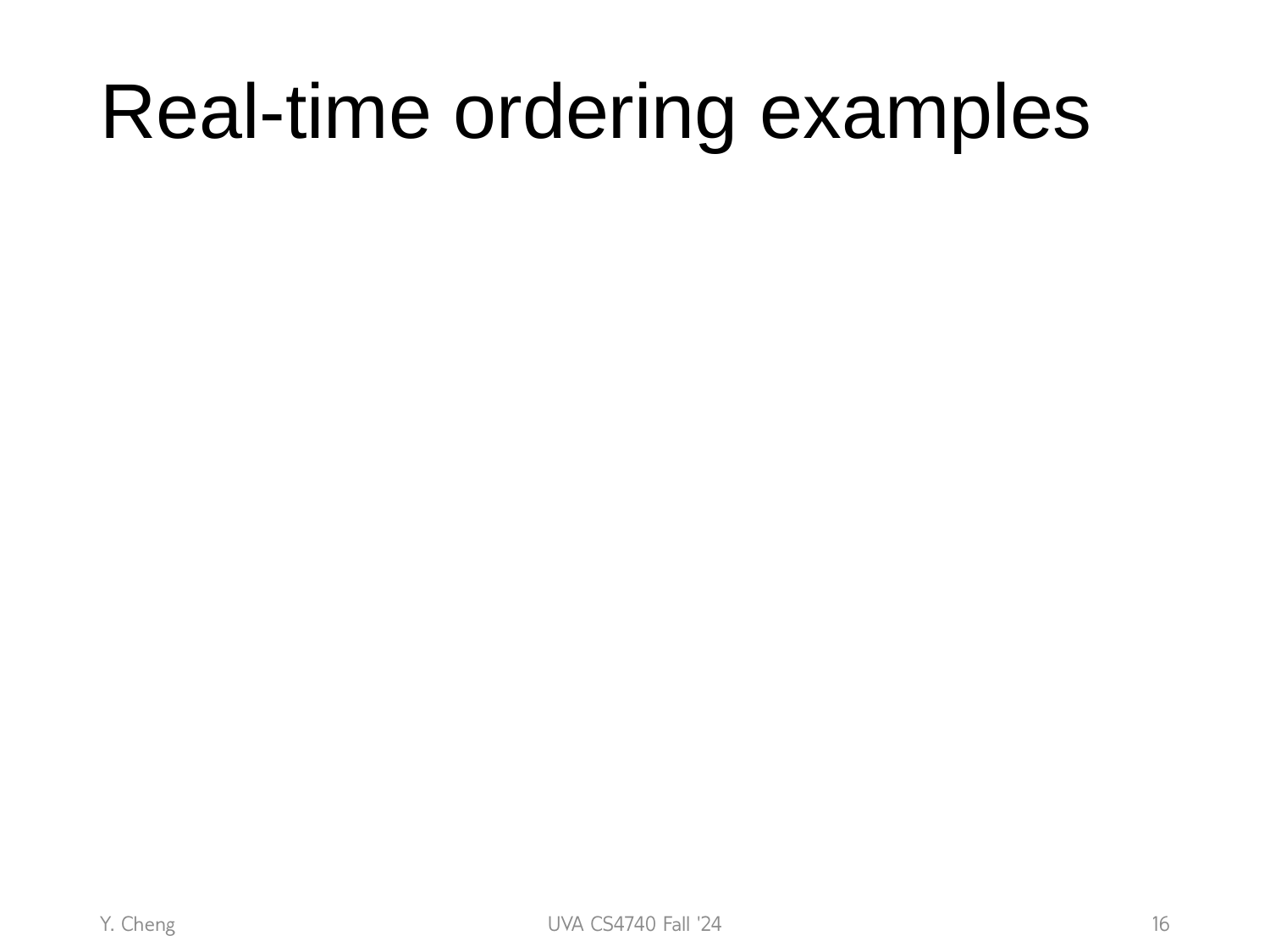

# Real-time ordering examples
Y. Cheng
UVA CS4740 Fall '24
16